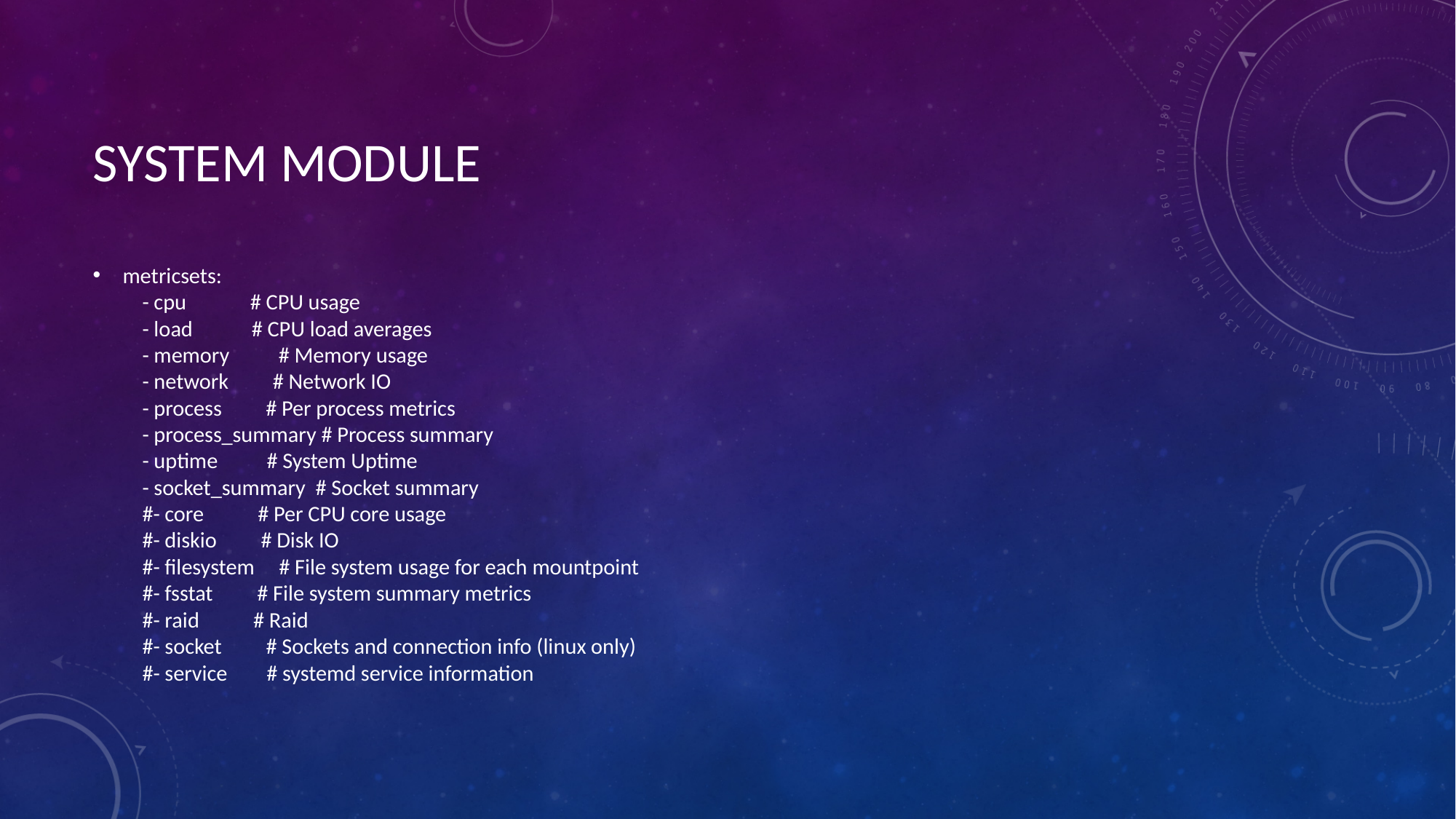

# System module
metricsets:
    - cpu             # CPU usage
    - load            # CPU load averages
    - memory          # Memory usage
    - network         # Network IO
    - process         # Per process metrics
    - process_summary # Process summary
    - uptime          # System Uptime
    - socket_summary  # Socket summary
    #- core           # Per CPU core usage
    #- diskio         # Disk IO
    #- filesystem     # File system usage for each mountpoint
    #- fsstat         # File system summary metrics
    #- raid           # Raid
    #- socket         # Sockets and connection info (linux only)
    #- service        # systemd service information